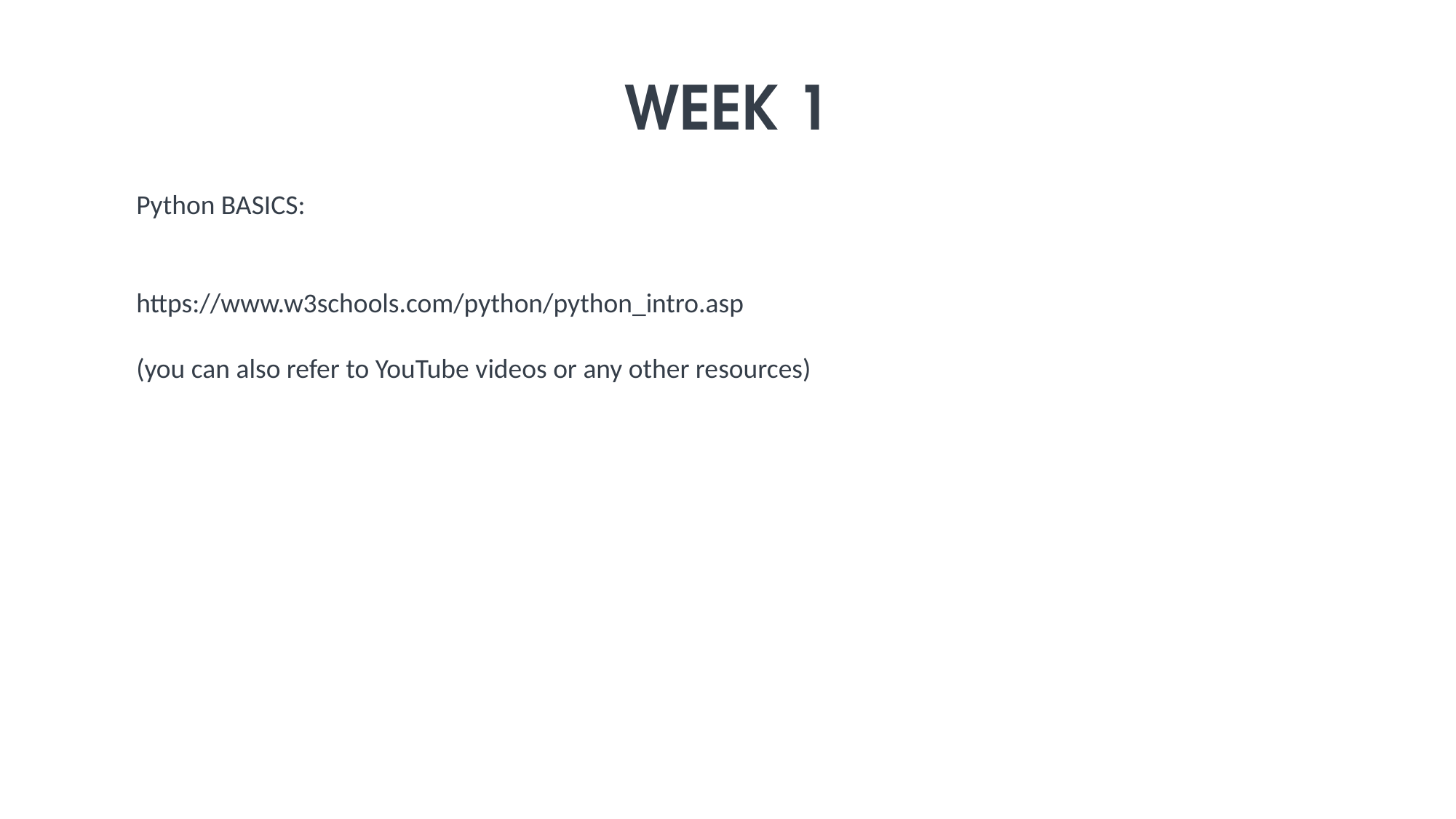

WEEK 1
Python BASICS:

https://www.w3schools.com/python/python_intro.asp

(you can also refer to YouTube videos or any other resources)